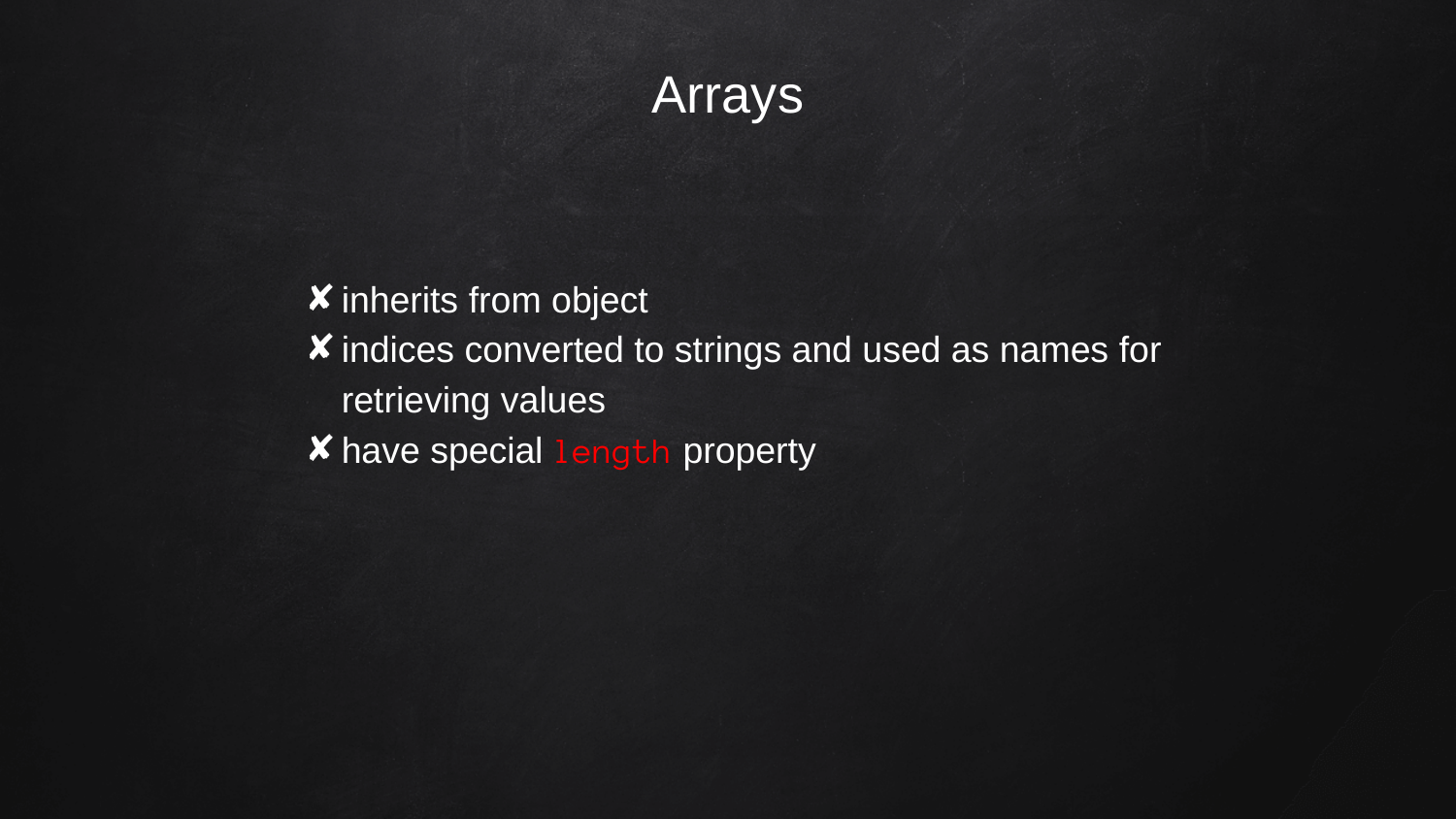

# Arrays
inherits from object
indices converted to strings and used as names for retrieving values
have special length property